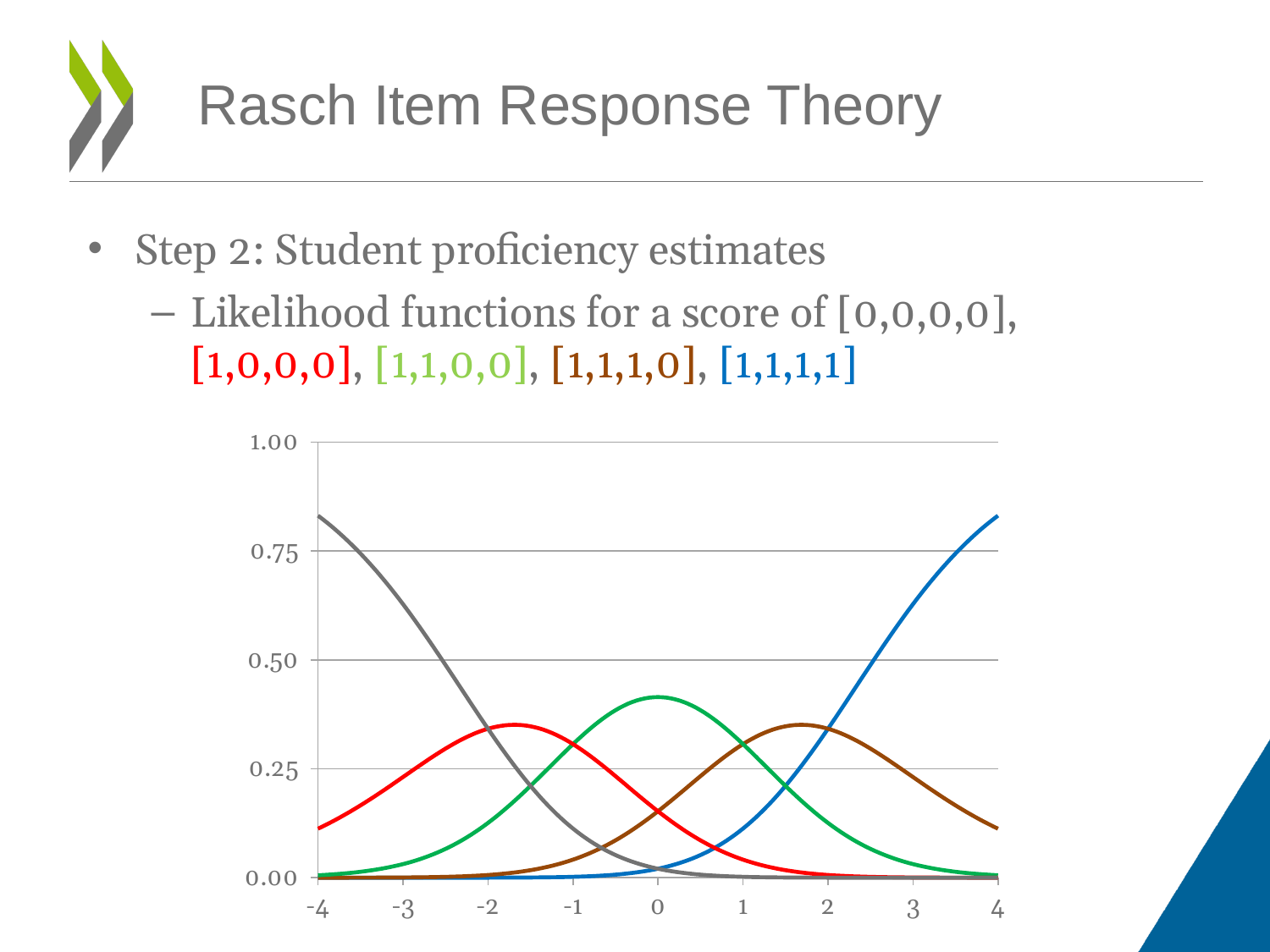

Rasch Item Response Theory
Step 2: Student proficiency estimates
Likelihood functions for a score of [0,0,0,0], [1,0,0,0], [1,1,0,0], [1,1,1,0], [1,1,1,1]

### Chart

| Category |  |  |  |  |  |
|---|---|---|---|---|---|